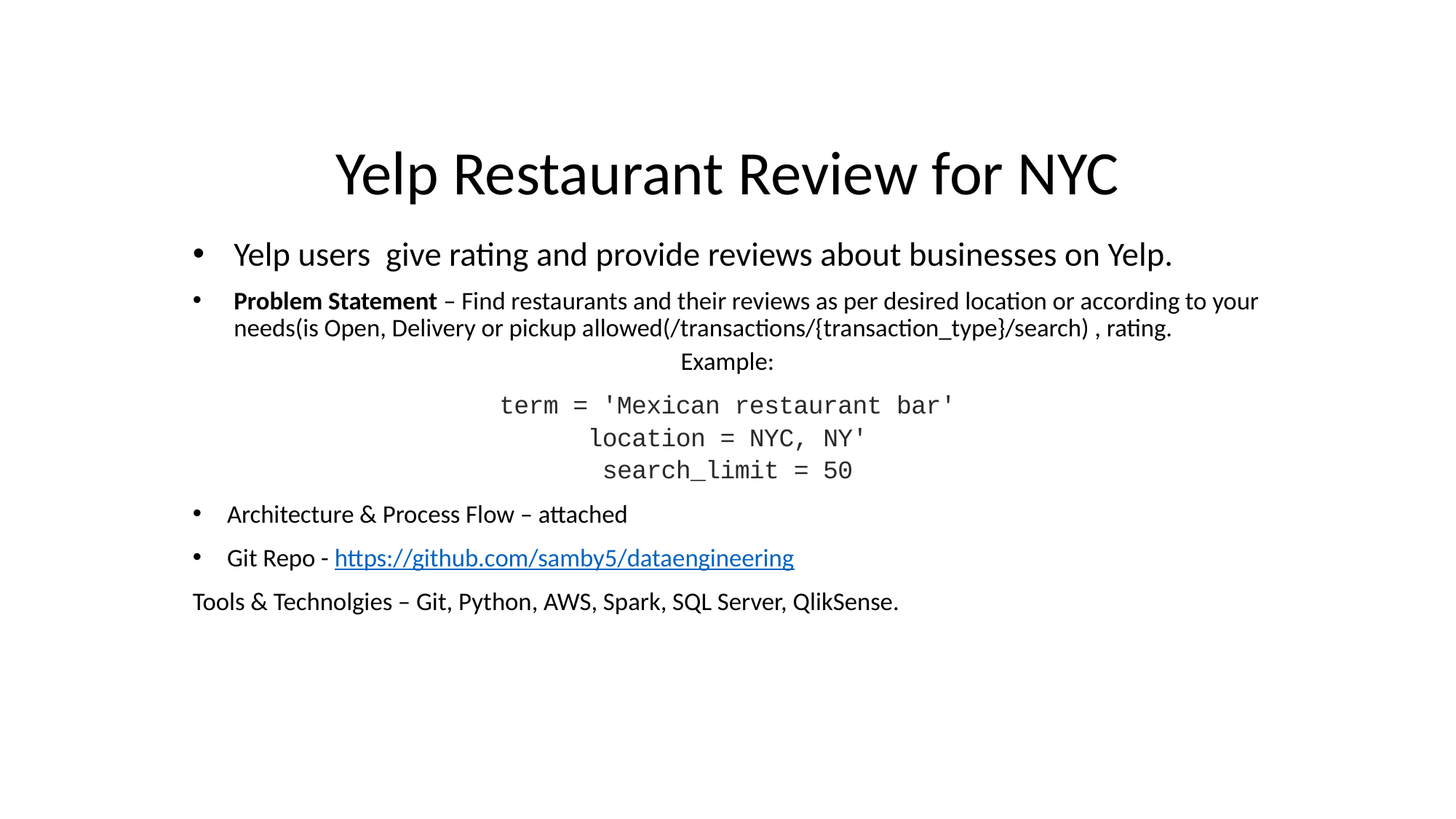

# Yelp Restaurant Review for NYC
Yelp users  give rating and provide reviews about businesses on Yelp.
Problem Statement – Find restaurants and their reviews as per desired location or according to your needs(is Open, Delivery or pickup allowed(/transactions/{transaction_type}/search) , rating.
Example:
term = 'Mexican restaurant bar'
location = NYC, NY'
search_limit = 50
Architecture & Process Flow – attached
Git Repo - https://github.com/samby5/dataengineering
Tools & Technolgies – Git, Python, AWS, Spark, SQL Server, QlikSense.